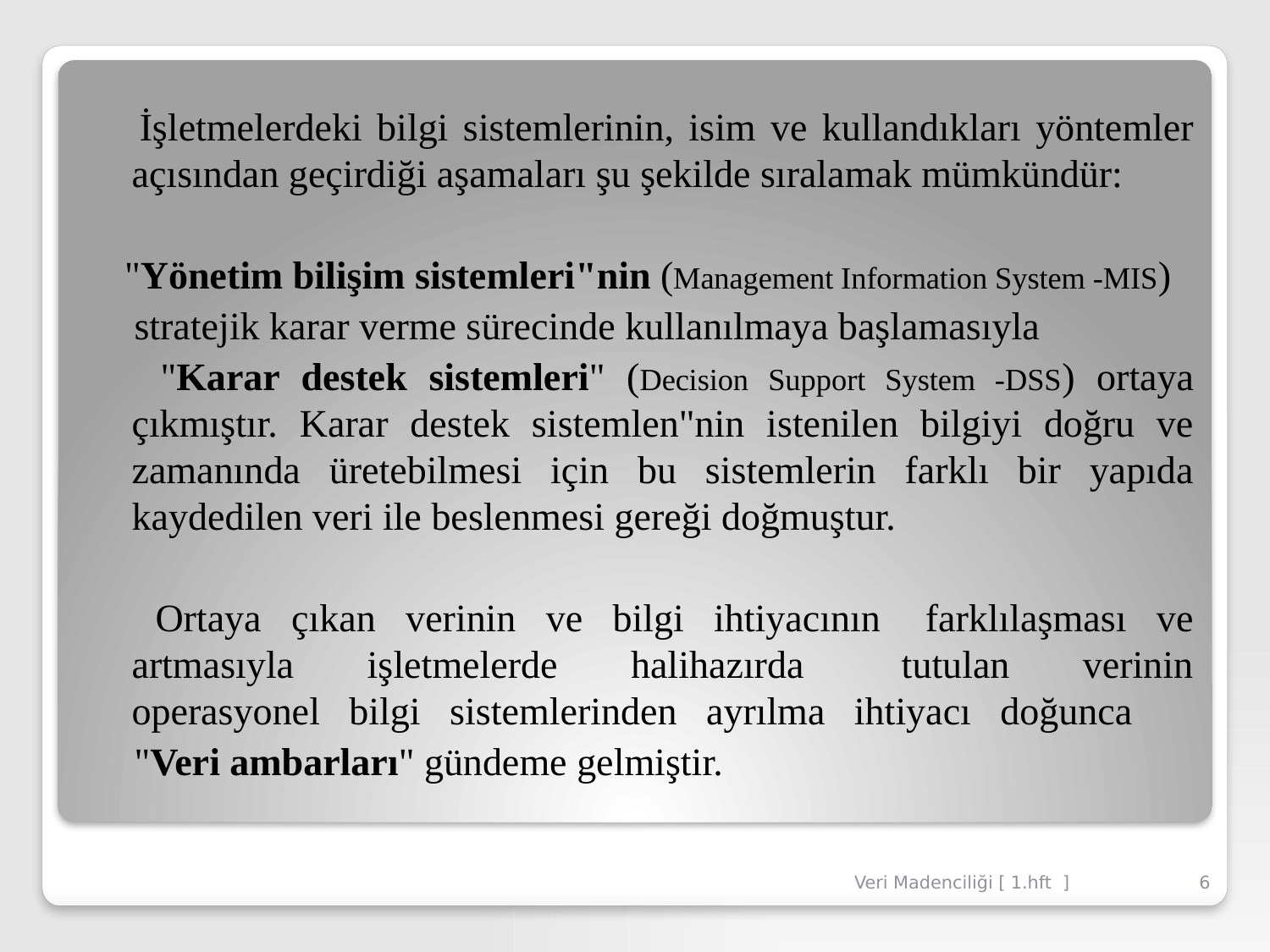

İşletmelerdeki bilgi sistemlerinin, isim ve kullandıkları yöntemler açısından geçirdiği aşamaları şu şekilde sıralamak mümkündür:

   "Yönetim bilişim sistemleri"nin (Management Information System -MIS)
    stratejik karar verme sürecinde kullanılmaya başlamasıyla
   "Karar destek sistemleri" (Decision Support System -DSS) ortaya çıkmıştır. Karar destek sistemlen"nin istenilen bilgiyi doğru ve zamanında üretebilmesi için bu sistemlerin farklı bir yapıda kaydedilen veri ile beslenmesi gereği doğmuştur.

    Ortaya  çıkan  verinin  ve  bilgi  ihtiyacının   farklılaşması  ve artmasıyla   işletmelerde   halihazırda    tutulan   verinin operasyonel   bilgi   sistemlerinden   ayrılma   ihtiyacı   doğunca
    "Veri ambarları" gündeme gelmiştir.

Veri Madenciliği [ 1.hft  ]
6